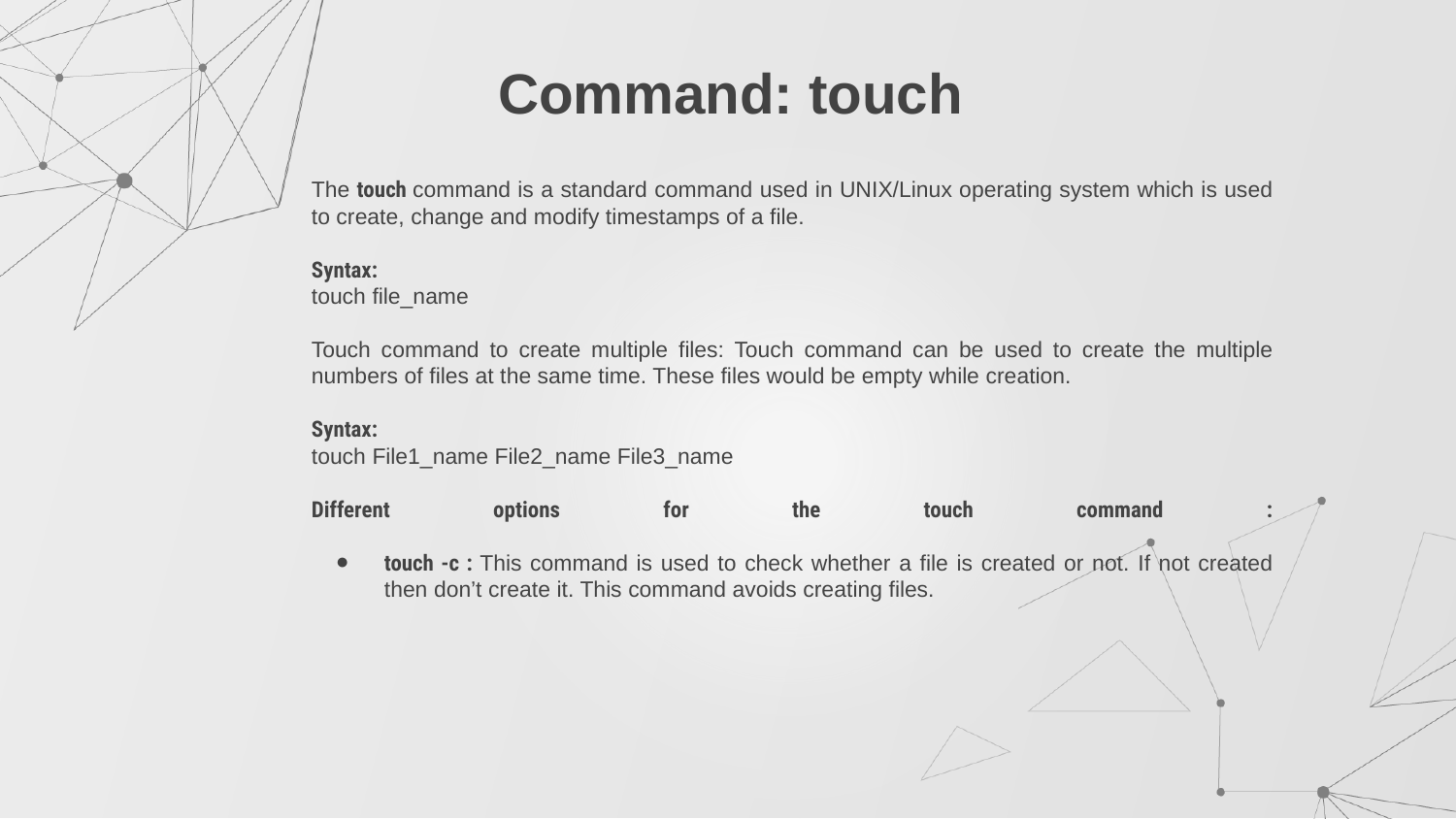

# Command: touch
The touch command is a standard command used in UNIX/Linux operating system which is used to create, change and modify timestamps of a file.

Syntax:
touch file_name

Touch command to create multiple files: Touch command can be used to create the multiple numbers of files at the same time. These files would be empty while creation.

Syntax:
touch File1_name File2_name File3_name

Different options for the touch command :
touch -c : This command is used to check whether a file is created or not. If not created then don’t create it. This command avoids creating files.